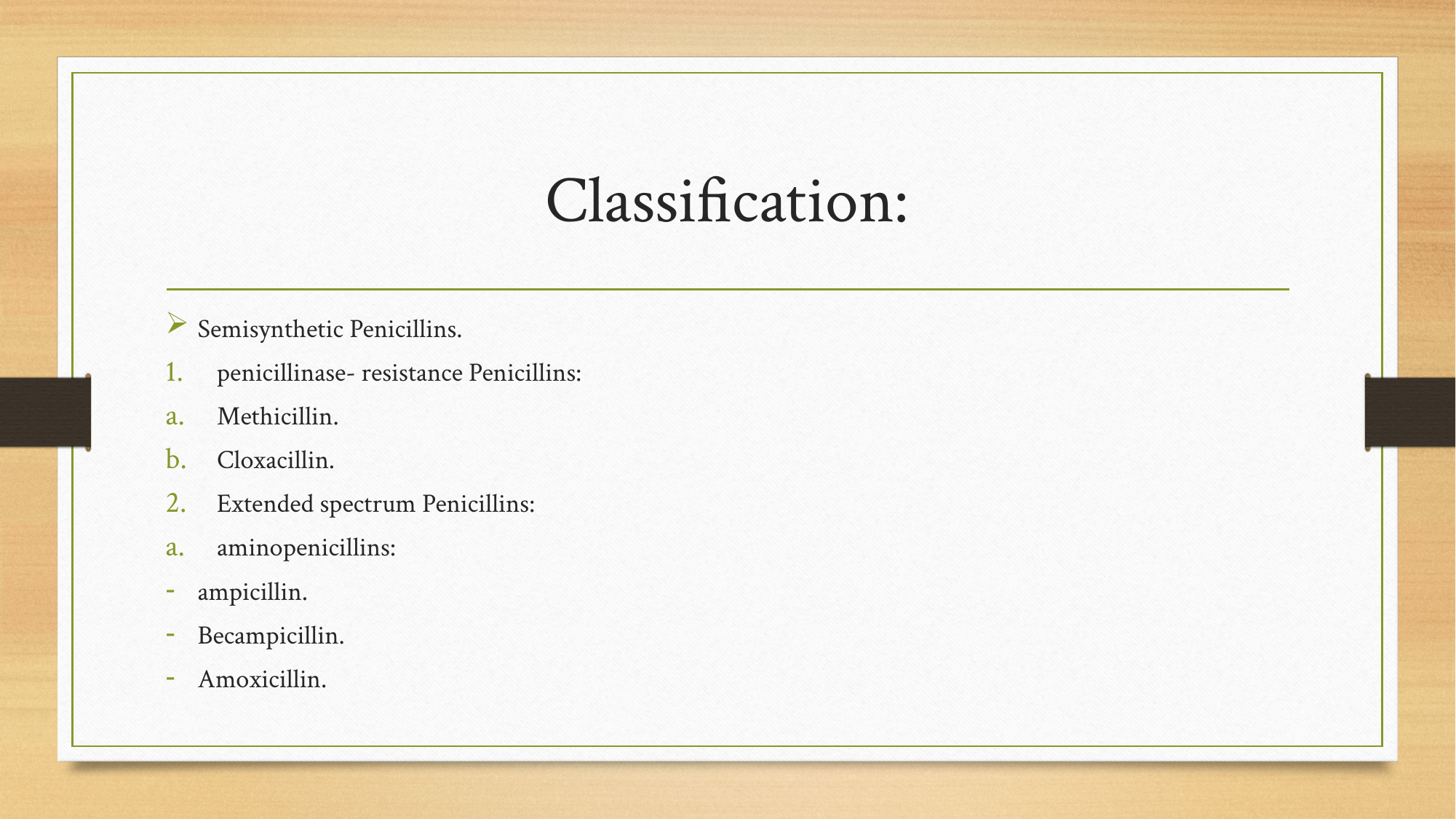

# Classification:
Semisynthetic Penicillins.
penicillinase- resistance Penicillins:
Methicillin.
Cloxacillin.
Extended spectrum Penicillins:
aminopenicillins:
ampicillin.
Becampicillin.
Amoxicillin.